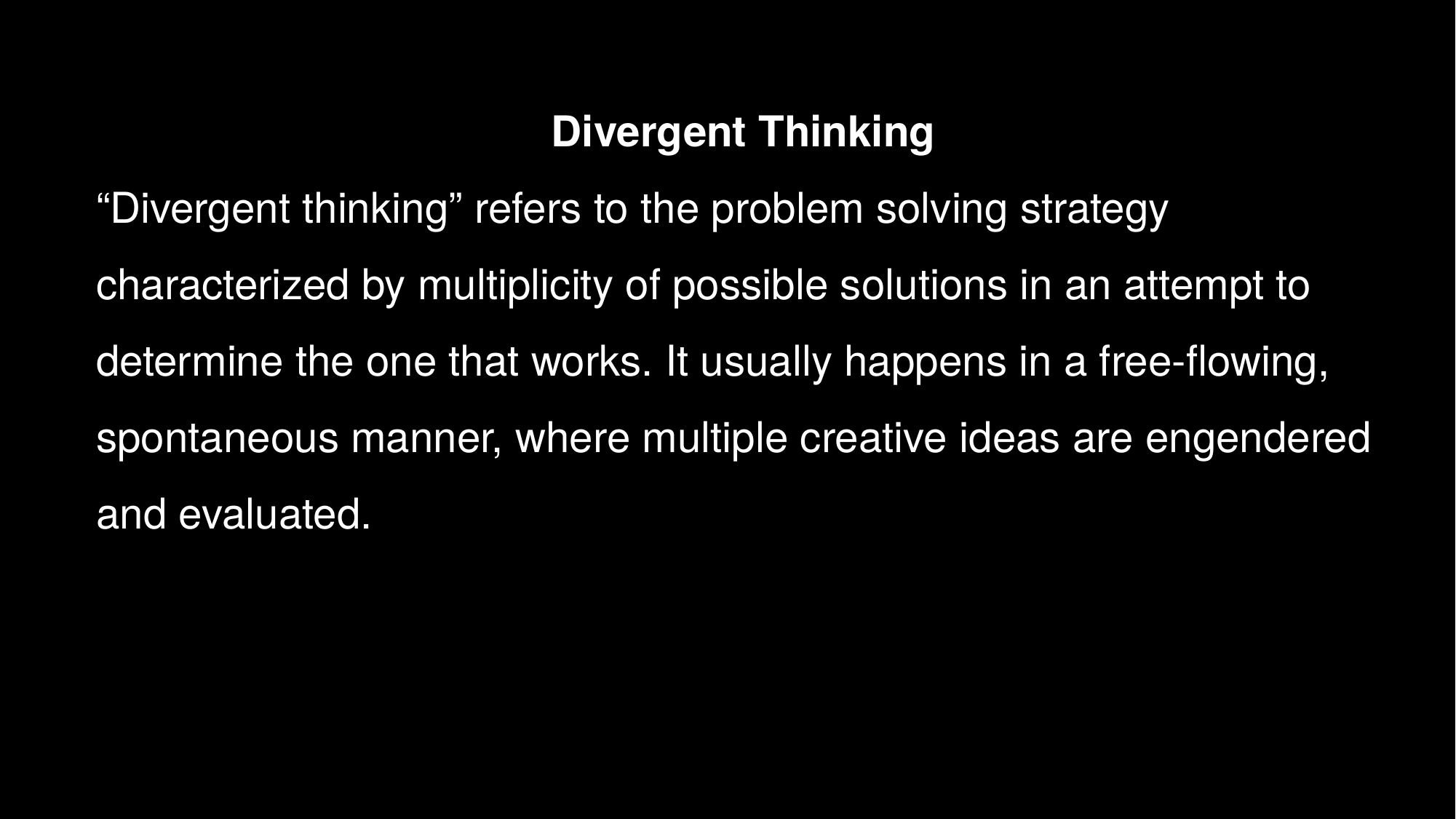

Divergent Thinking
“Divergent thinking” refers to the problem solving strategy characterized by multiplicity of possible solutions in an attempt to determine the one that works. It usually happens in a free-flowing, spontaneous manner, where multiple creative ideas are engendered and evaluated.